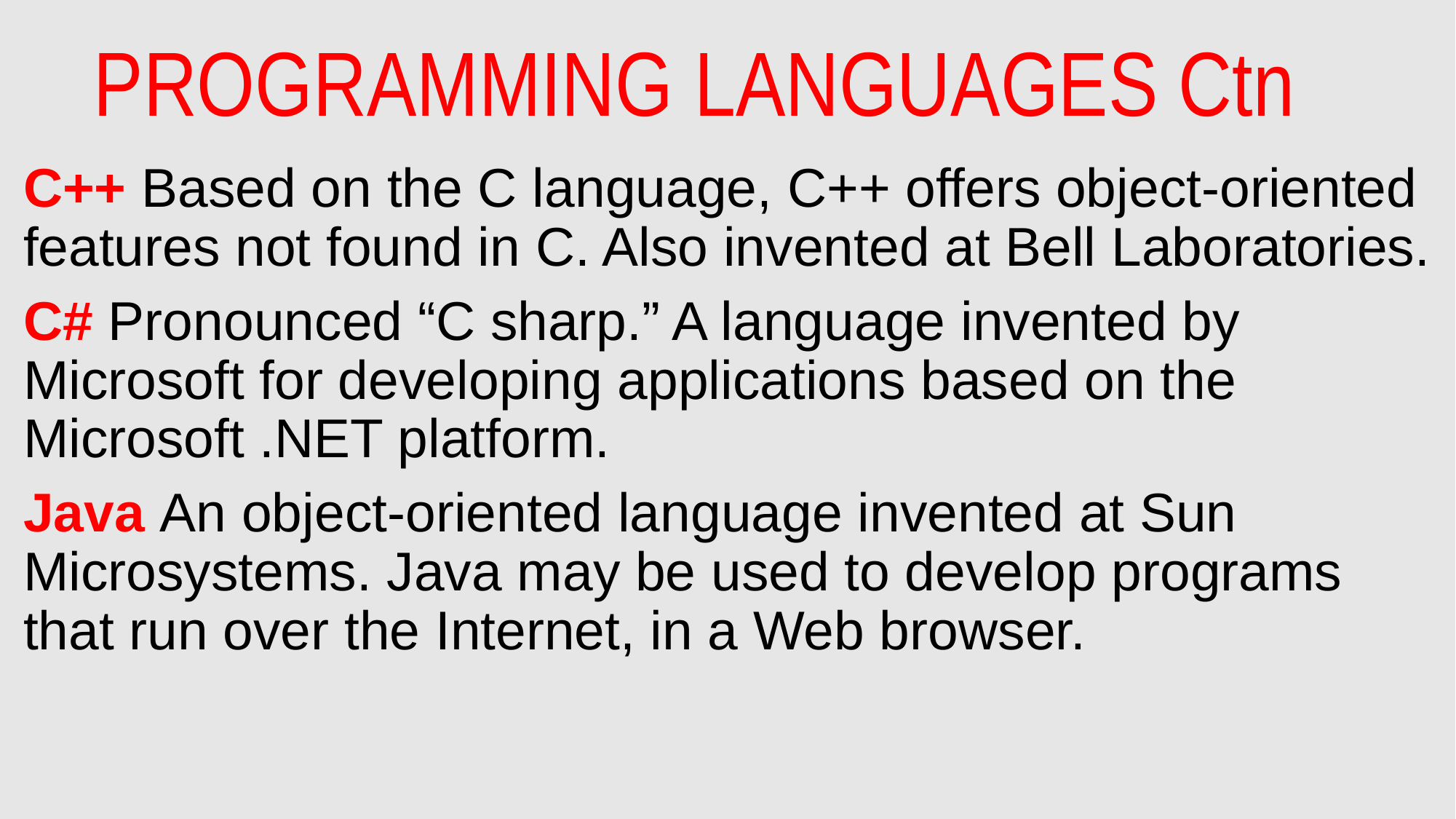

# PROGRAMMING LANGUAGES Ctn
C++ Based on the C language, C++ offers object-oriented features not found in C. Also invented at Bell Laboratories.
C# Pronounced “C sharp.” A language invented by Microsoft for developing applications based on the Microsoft .NET platform.
Java An object-oriented language invented at Sun Microsystems. Java may be used to develop programs that run over the Internet, in a Web browser.